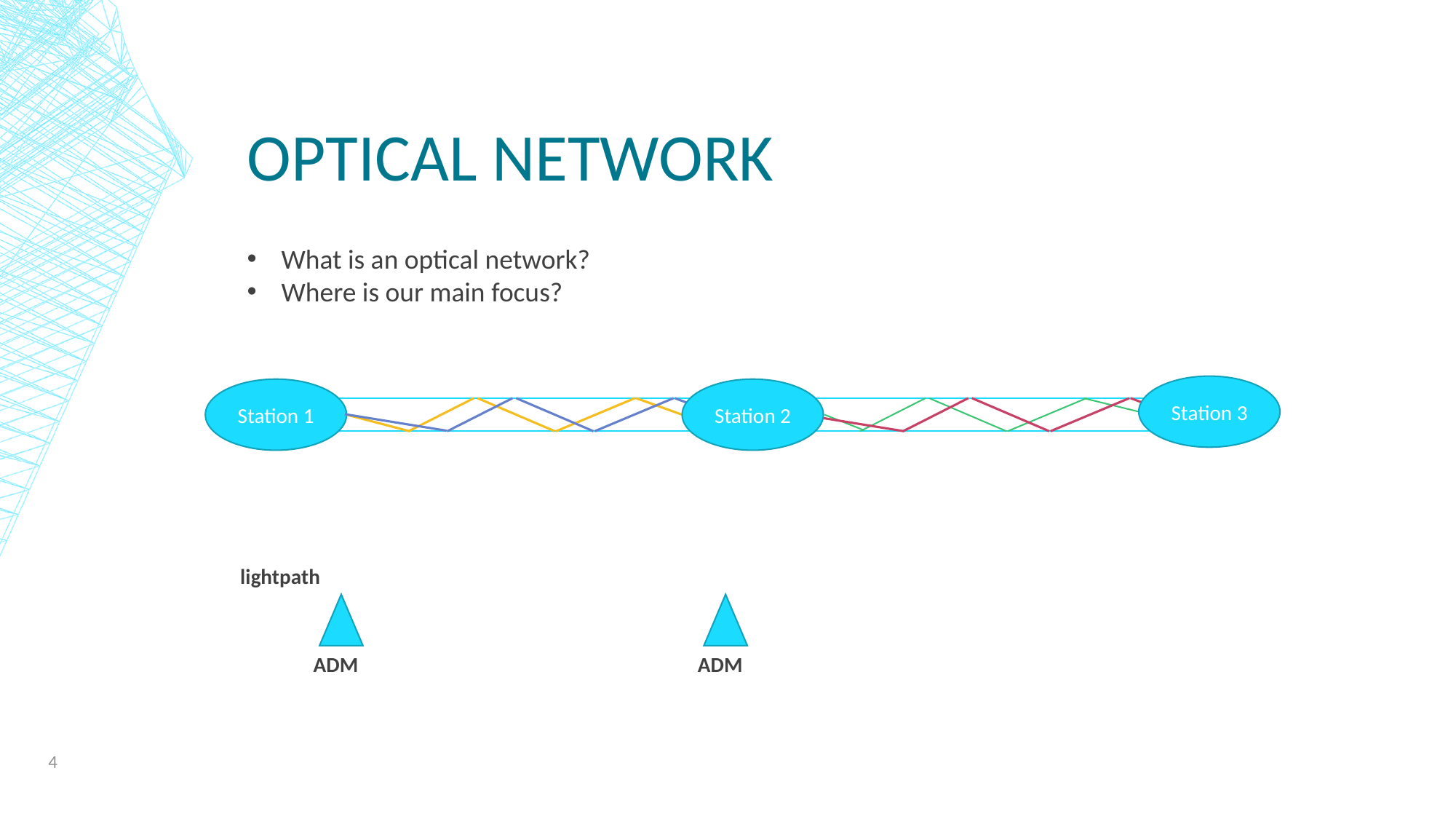

# Optical network
What is an optical network?
Where is our main focus?

Station 3
Station 1
Station 2

lightpath

ADM
ADM
4